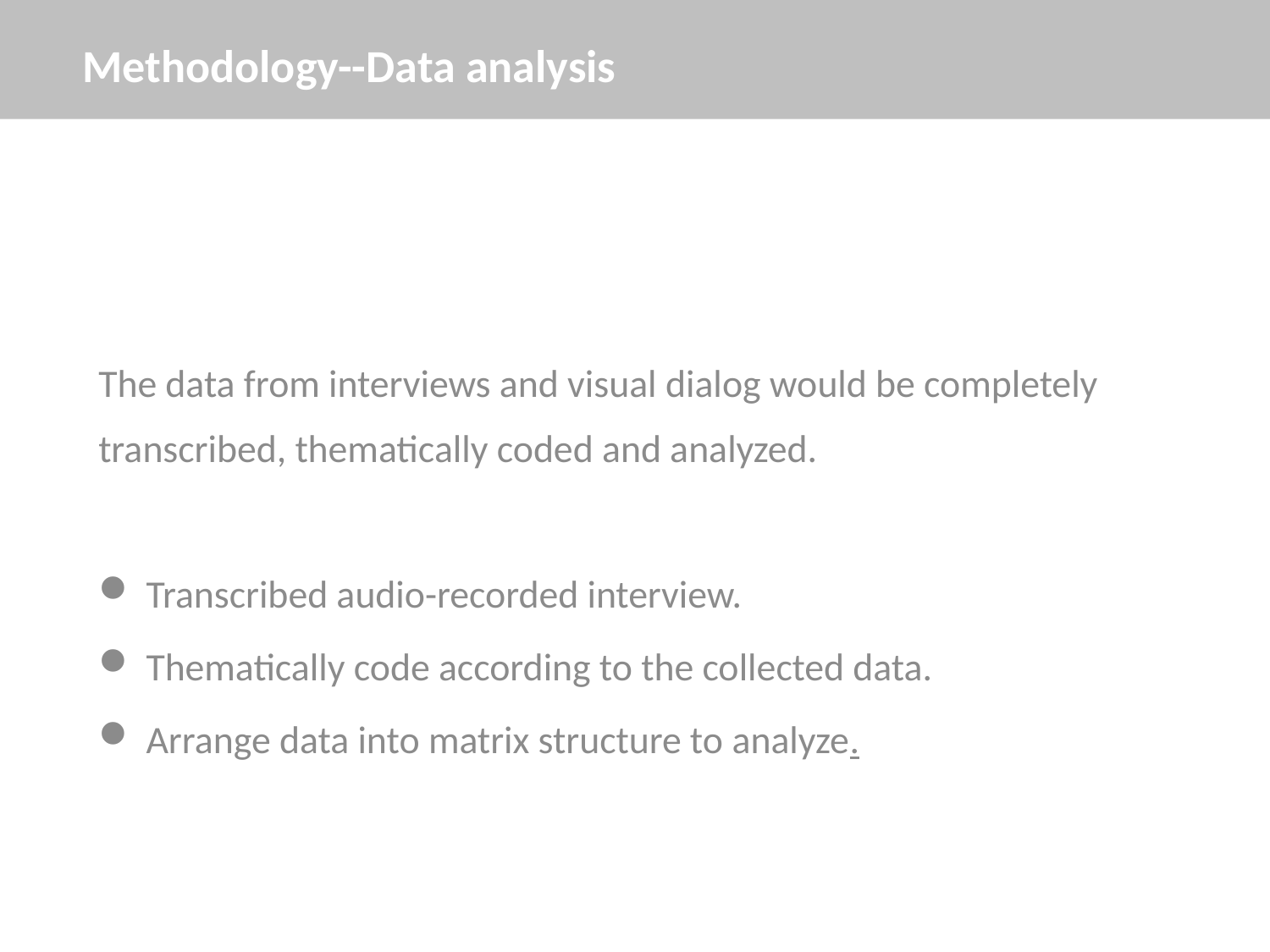

# Methodology--Data analysis
The data from interviews and visual dialog would be completely transcribed, thematically coded and analyzed.

Transcribed audio-recorded interview.
Thematically code according to the collected data.
Arrange data into matrix structure to analyze.